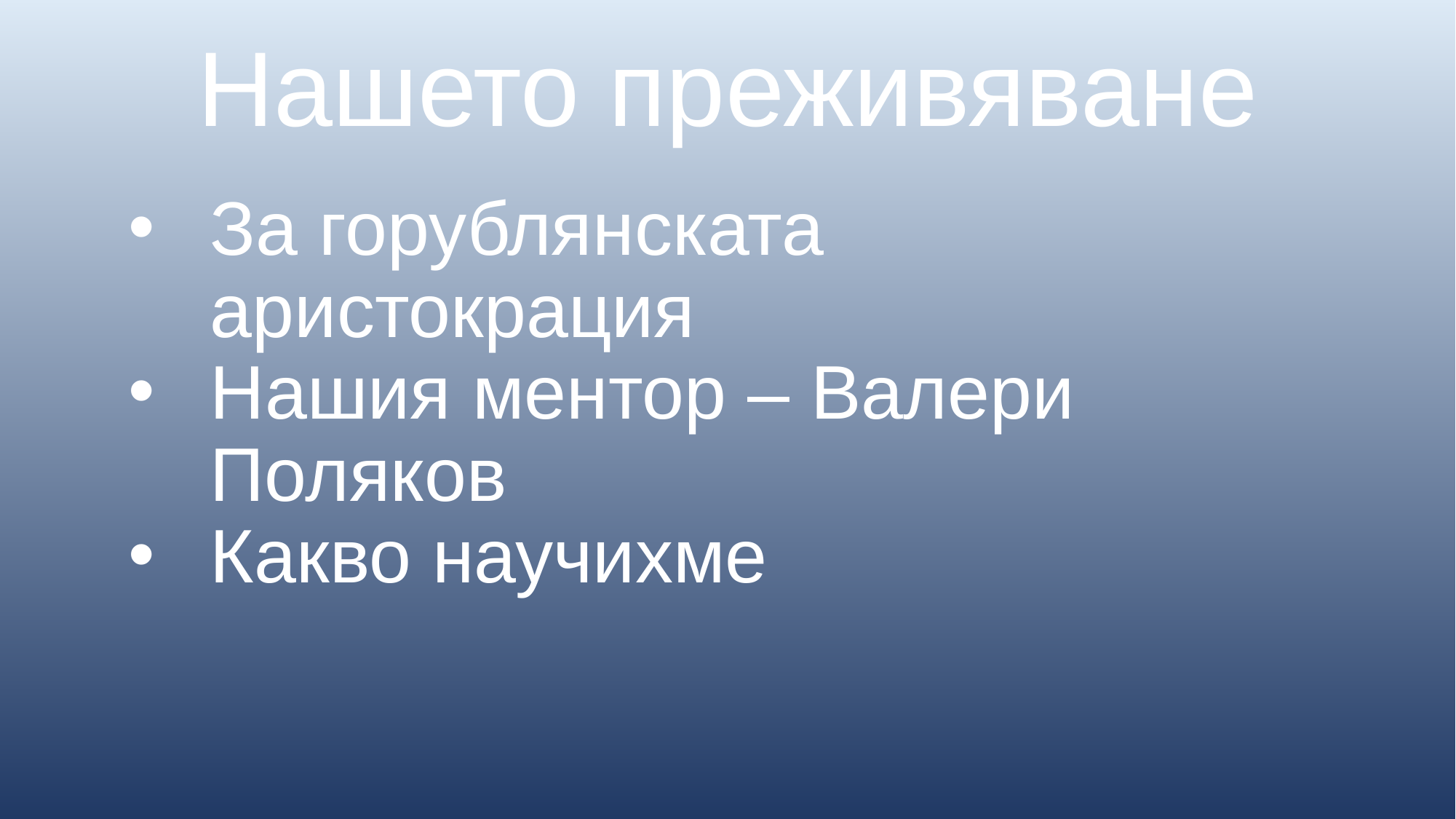

# Нашето преживяване
За горублянската аристокрация
Нашия ментор – Валери Поляков
Какво научихме